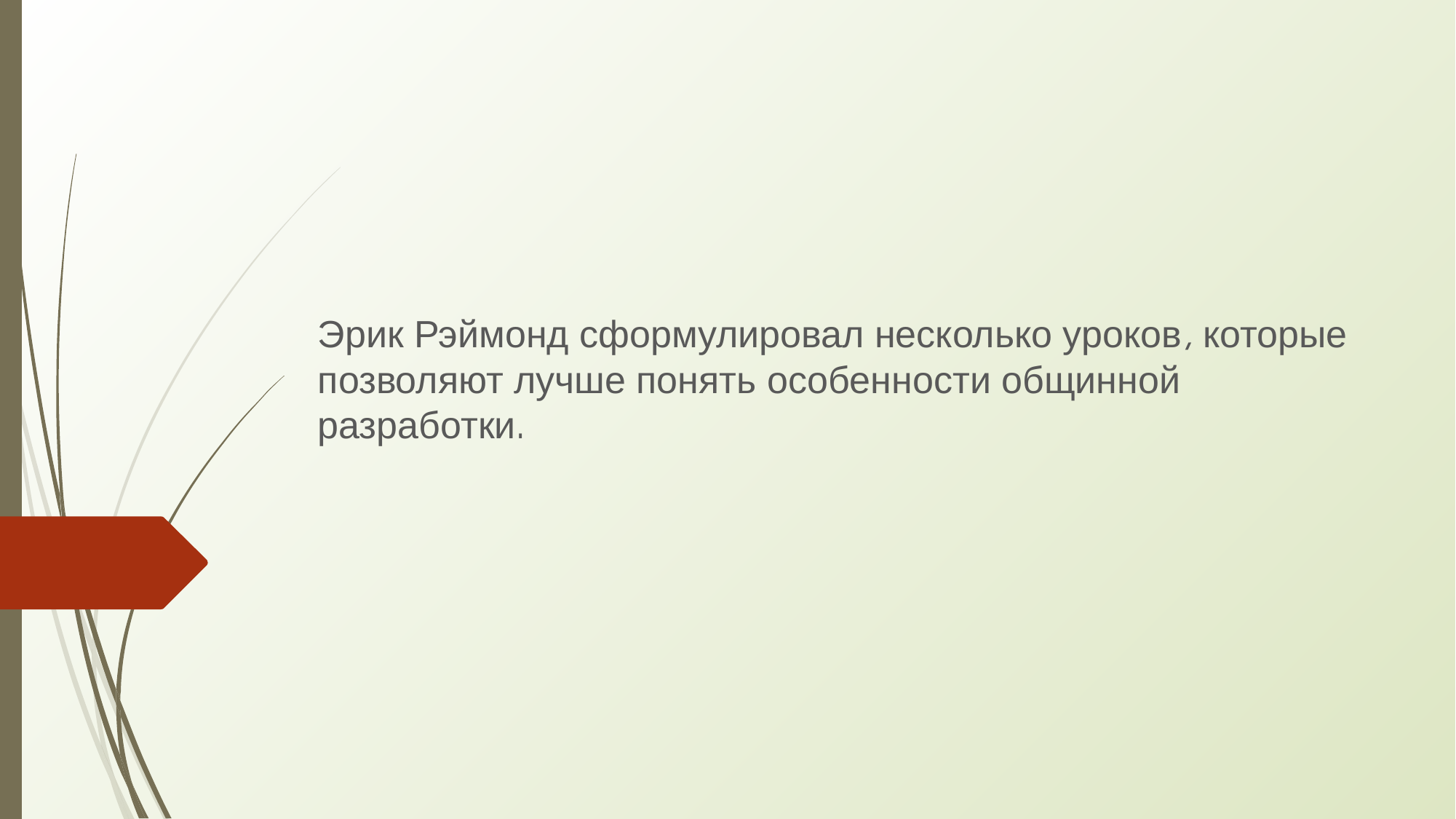

Эрик Рэймонд сформулировал несколько уроков, которые позволяют лучше понять особенности общинной разработки.